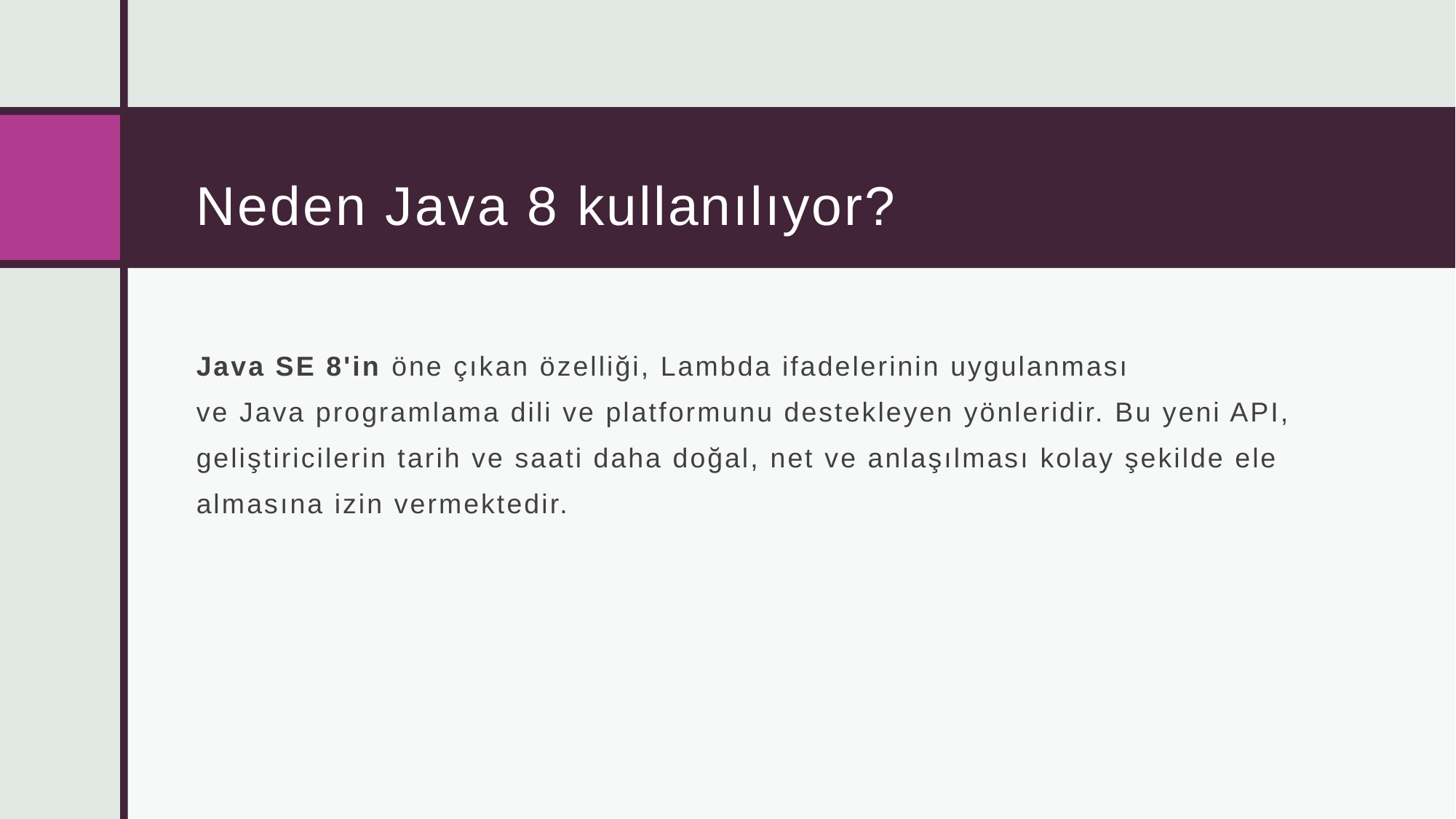

# Neden Java 8 kullanılıyor?

Java SE 8'in öne çıkan özelliği, Lambda ifadelerinin uygulanması ve Java programlama dili ve platformunu destekleyen yönleridir. Bu yeni API, geliştiricilerin tarih ve saati daha doğal, net ve anlaşılması kolay şekilde ele almasına izin vermektedir.